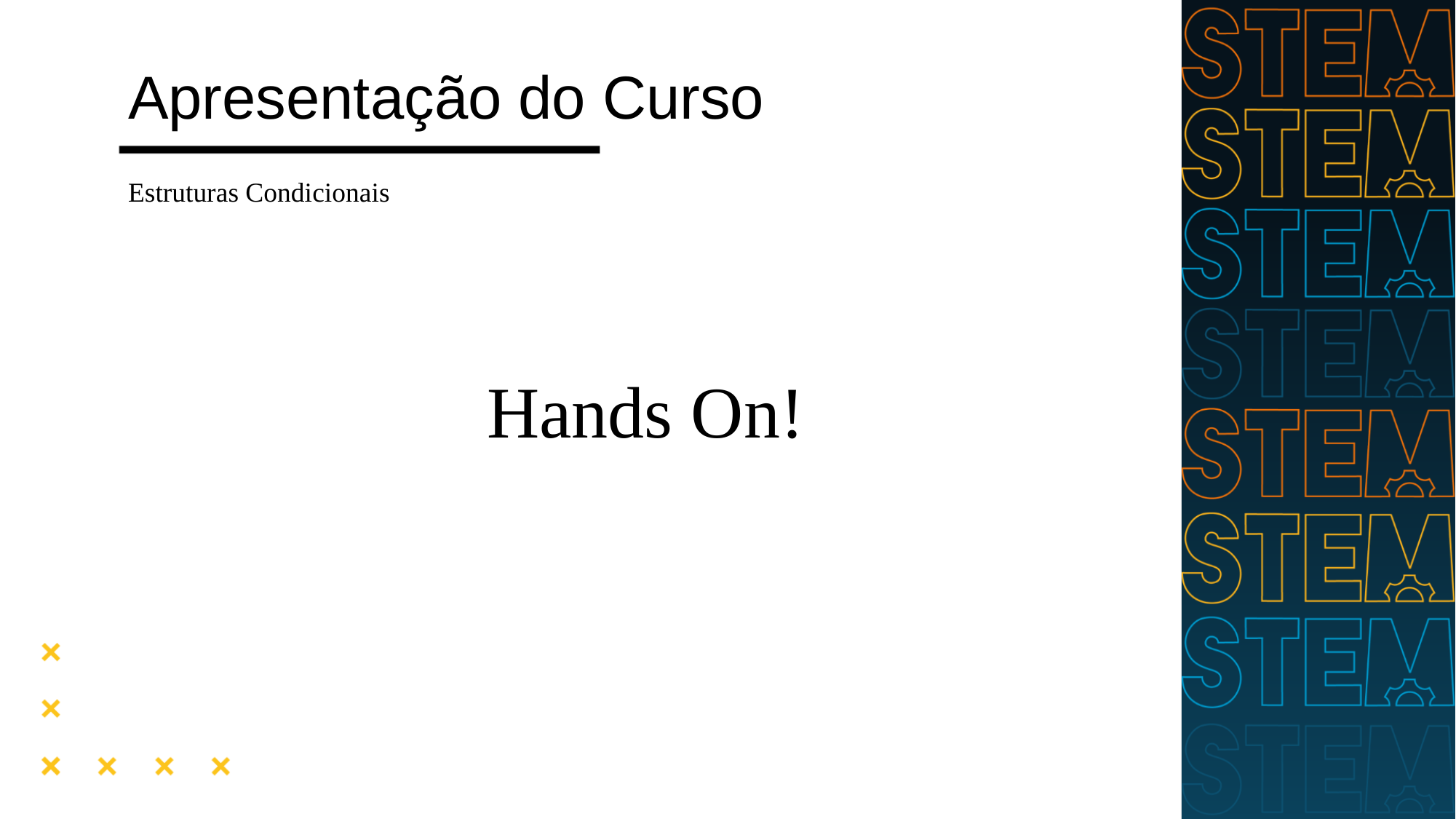

# Apresentação do Curso
Estruturas Condicionais
Hands On!